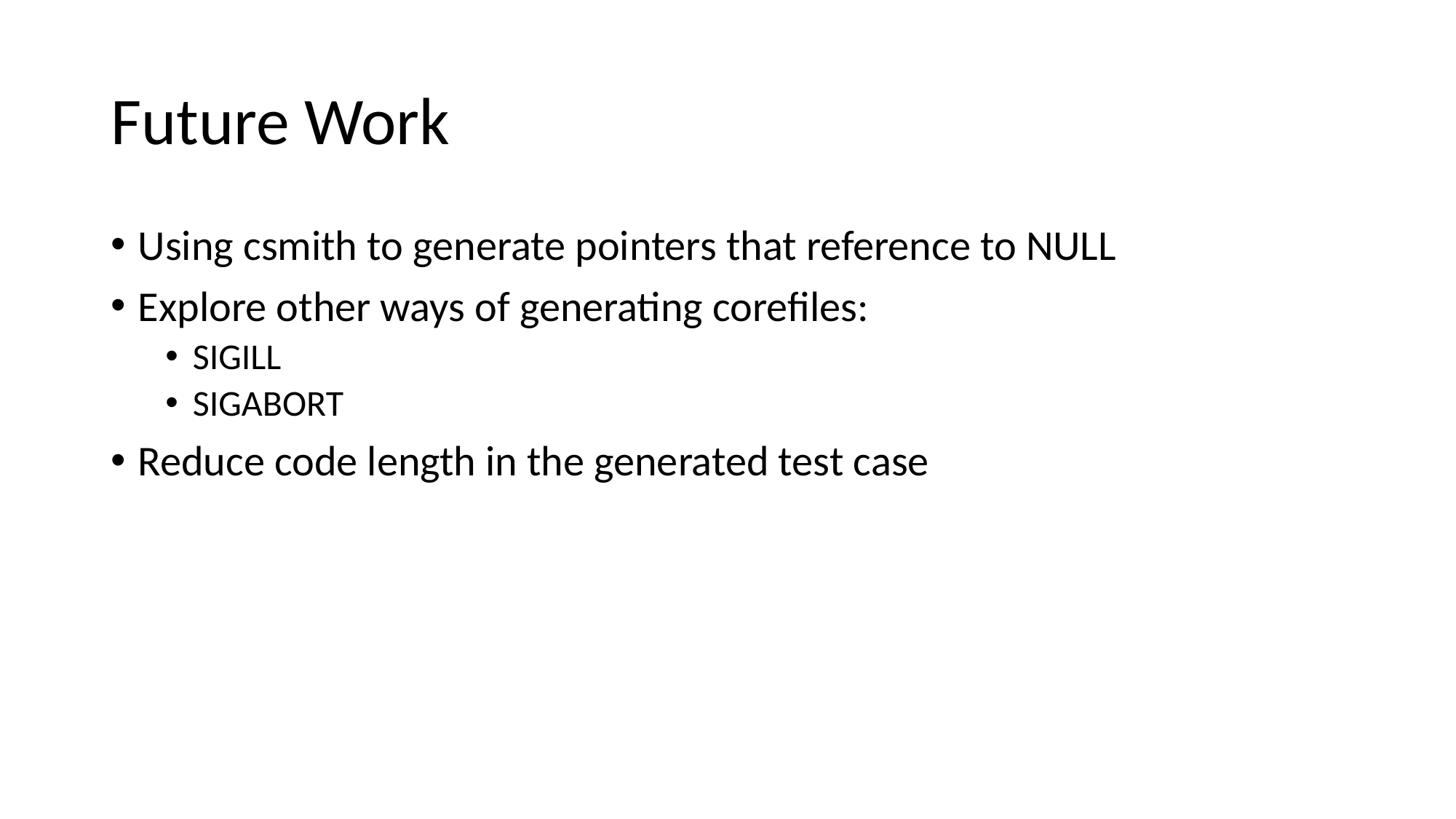

# Future Work
Using csmith to generate pointers that reference to NULL
Explore other ways of generating corefiles:
SIGILL
SIGABORT
Reduce code length in the generated test case